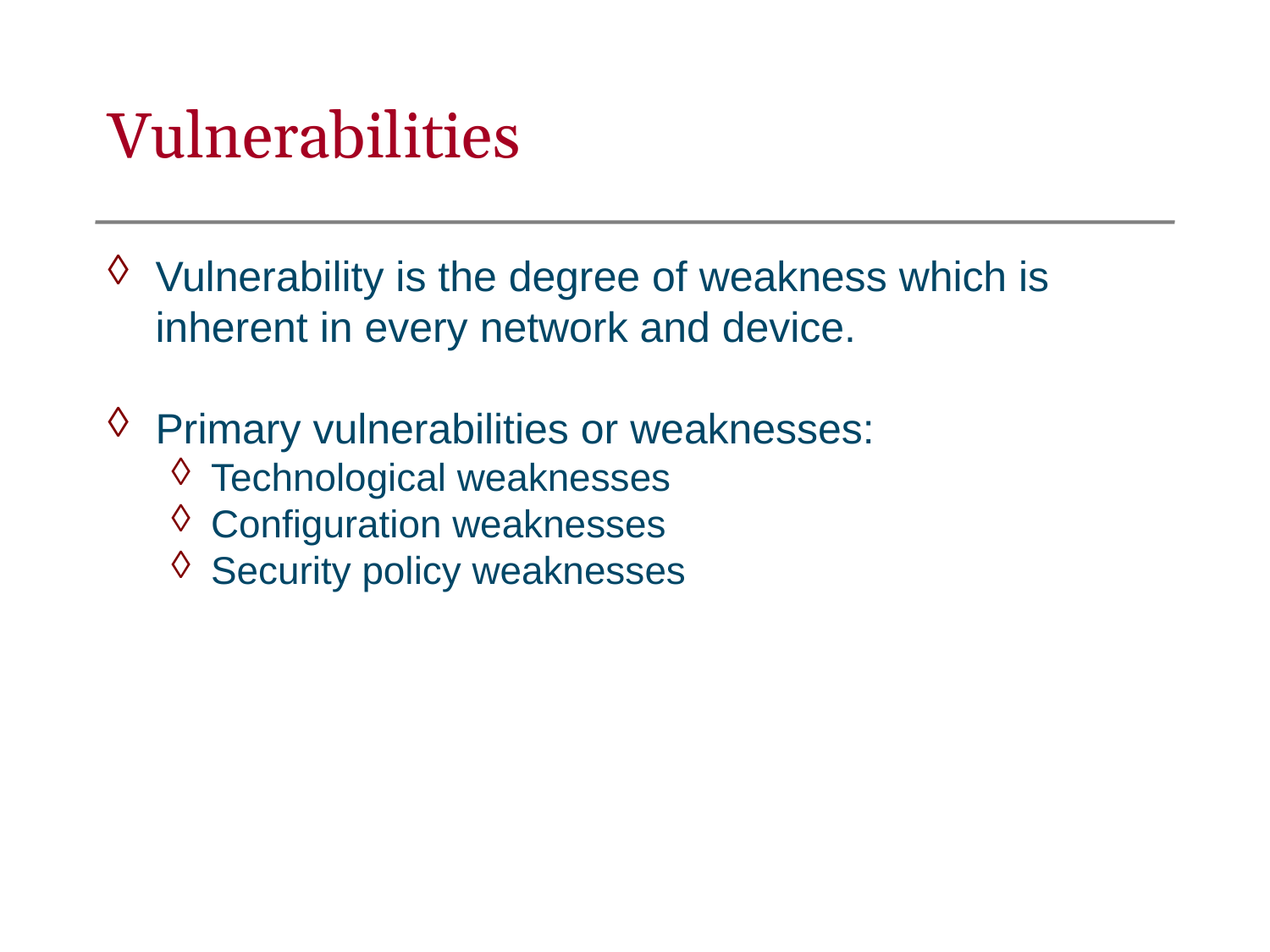

Vulnerabilities
Vulnerability is the degree of weakness which is inherent in every network and device.

Primary vulnerabilities or weaknesses:
Technological weaknesses
Configuration weaknesses
Security policy weaknesses